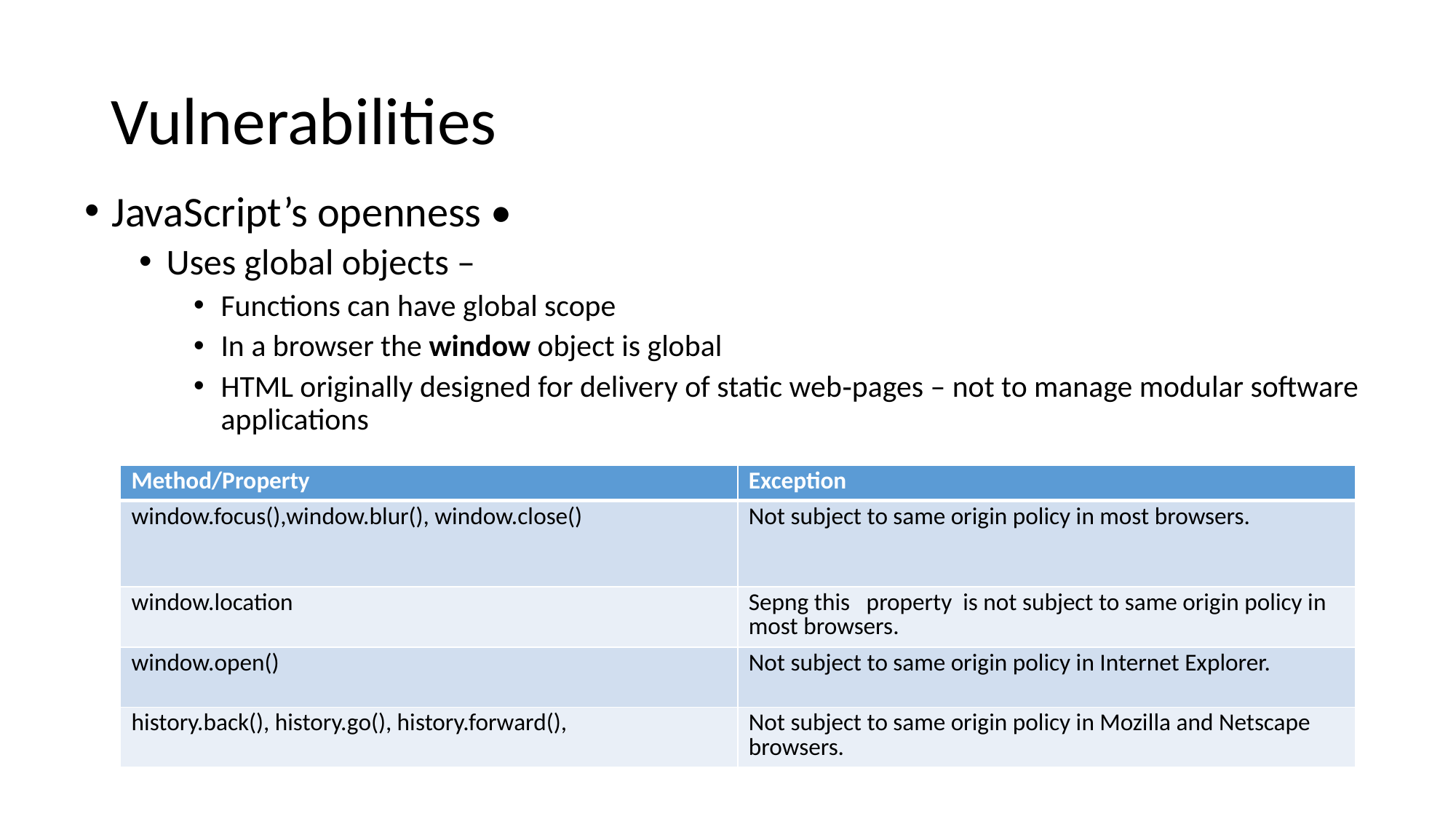

# Vulnerabilities
JavaScript’s openness •
Uses global objects –
Functions can have global scope
In a browser the window object is global
HTML originally designed for delivery of static web‐pages – not to manage modular software applications

| Method/Property | Exception |
| --- | --- |
| window.focus(),window.blur(), window.close() | Not subject to same origin policy in most browsers. |
| window.location | Sepng this property is not subject to same origin policy in most browsers. |
| window.open() | Not subject to same origin policy in Internet Explorer. |
| history.back(), history.go(), history.forward(), | Not subject to same origin policy in Mozilla and Netscape browsers. |